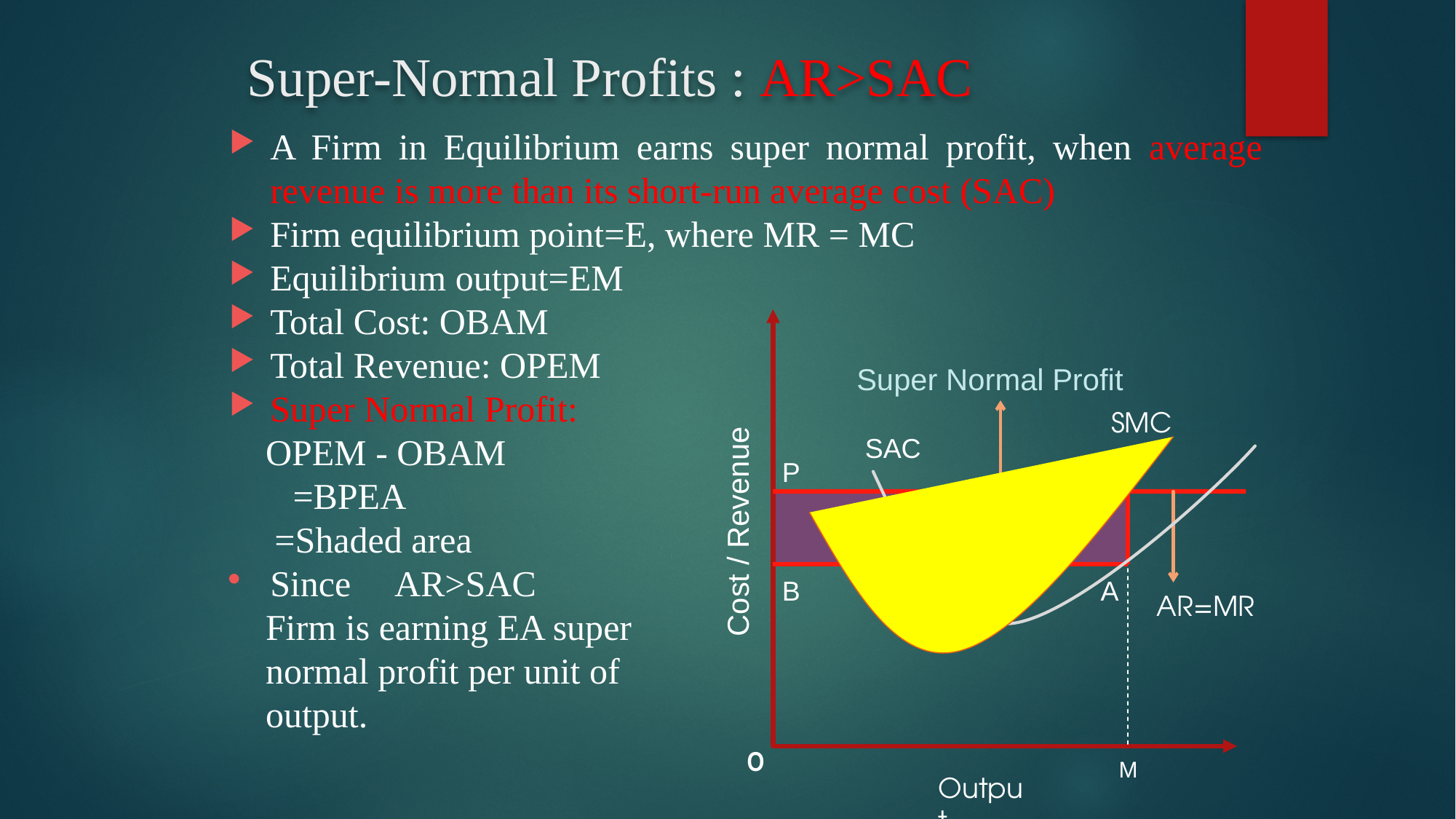

# Super-Normal Profits : AR>SAC
A Firm in Equilibrium earns super normal profit, when average revenue is more than its short-run average cost (SAC)
Firm equilibrium point=E, where MR = MC
Equilibrium output=EM
Total Cost: OBAM
Total Revenue: OPEM
Super Normal Profit:
    OPEM - OBAM
       =BPEA
     =Shaded area
Since     AR>SAC
    Firm is earning EA super
    normal profit per unit of
    output.

Super Normal Profit
SMC
SAC

P
E

Cost / Revenue
B
A
AR=MR
O
M
Output